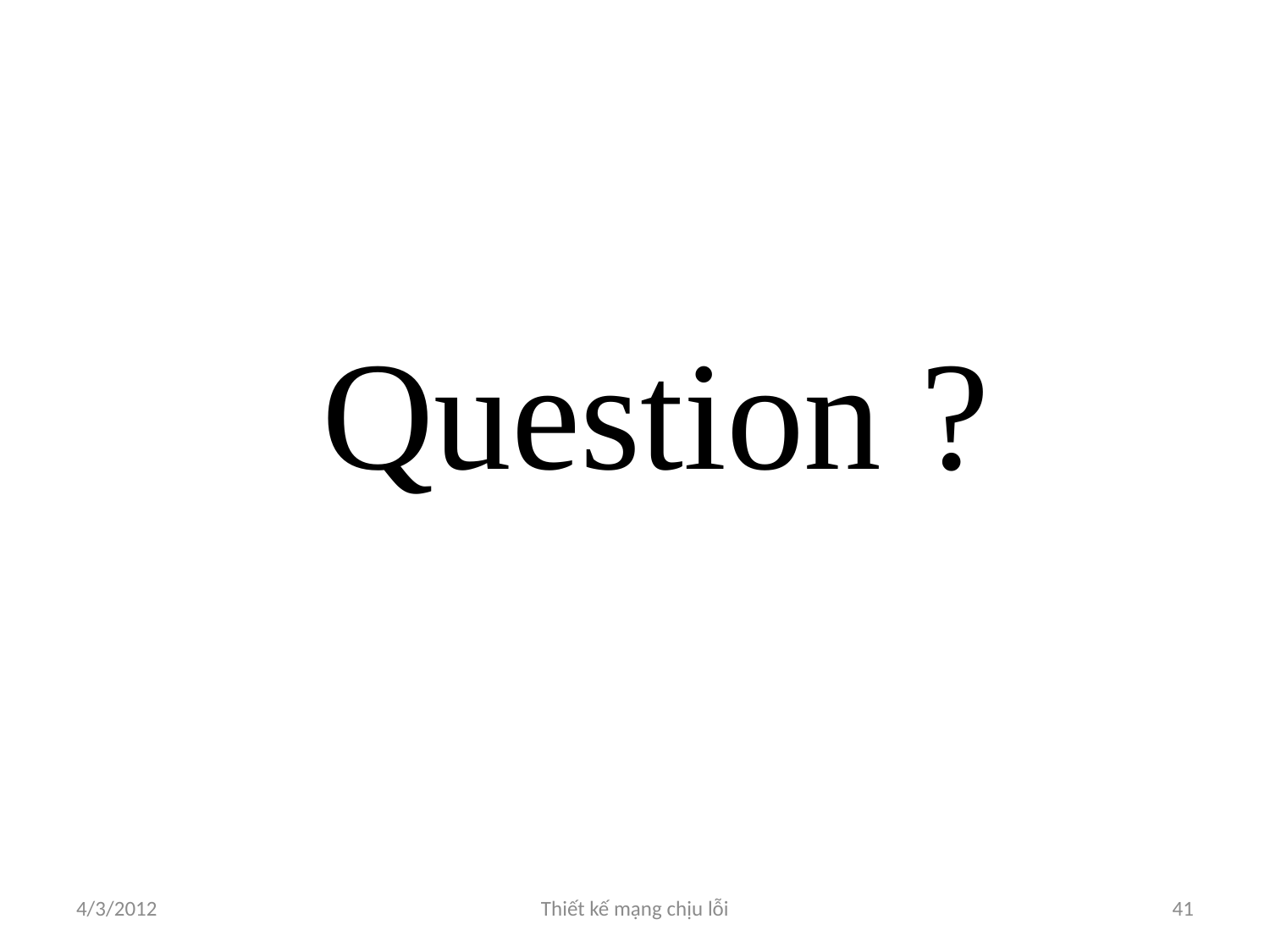

# Question ?
4/3/2012
Thiết kế mạng chịu lỗi
41